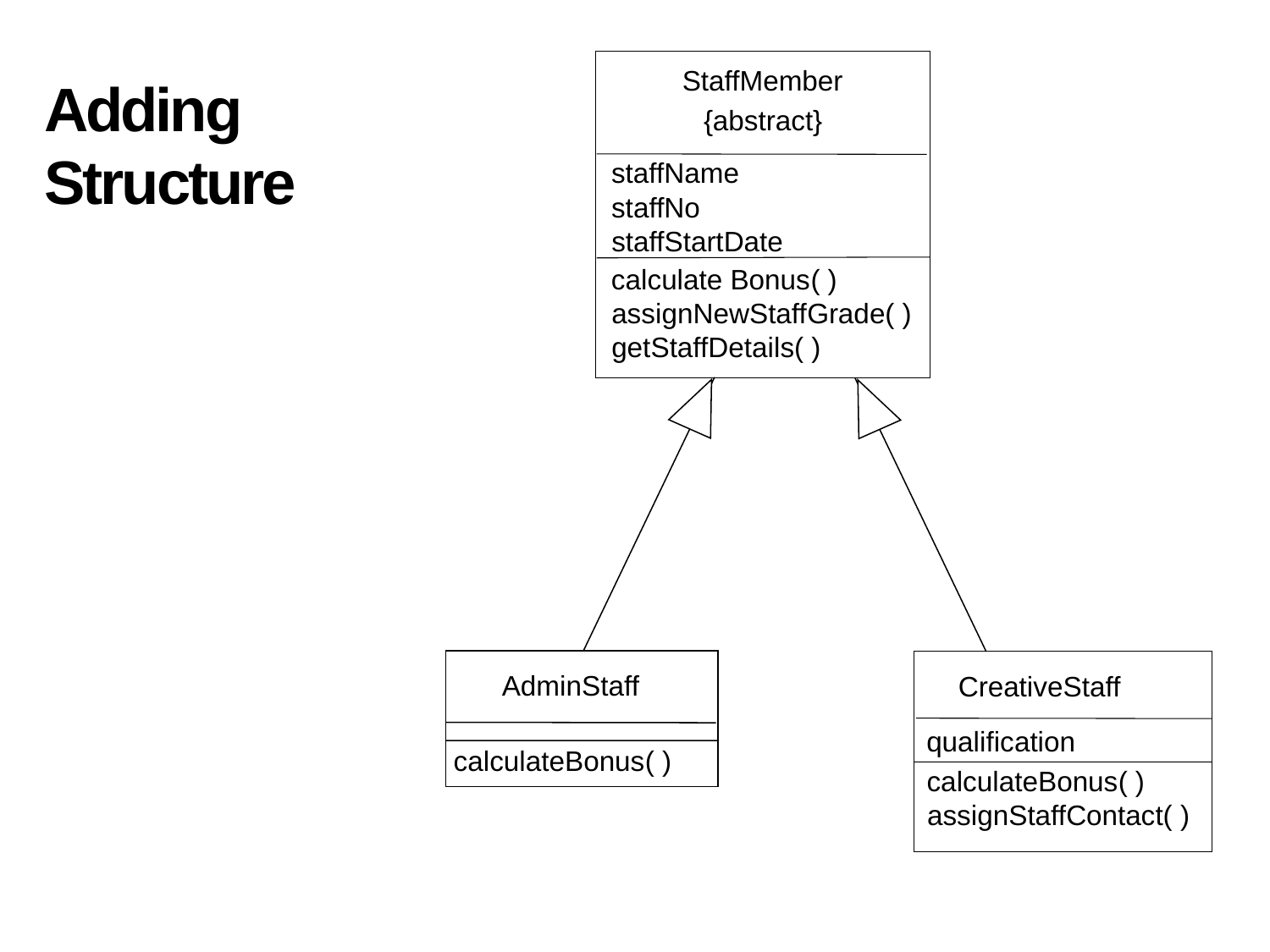

StaffMember
{abstract}

staffName
staffNo
staffStartDate

calculate Bonus( )
assignNewStaffGrade( )
getStaffDetails( )

AdminStaff

calculateBonus( )

CreativeStaff

qualification

calculateBonus( )
assignStaffContact( )
# Adding Structure